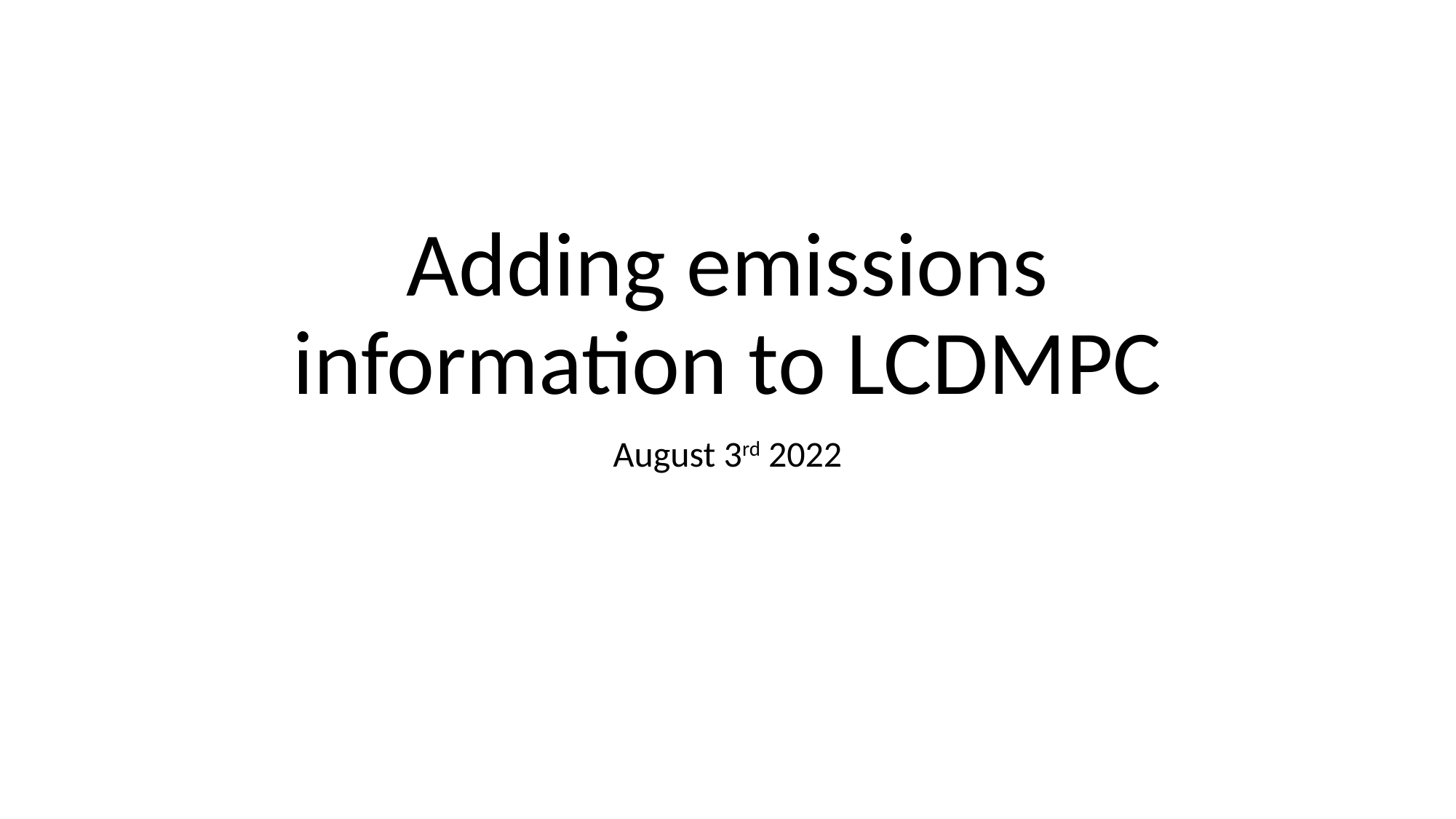

# Adding emissions information to LCDMPC
August 3rd 2022